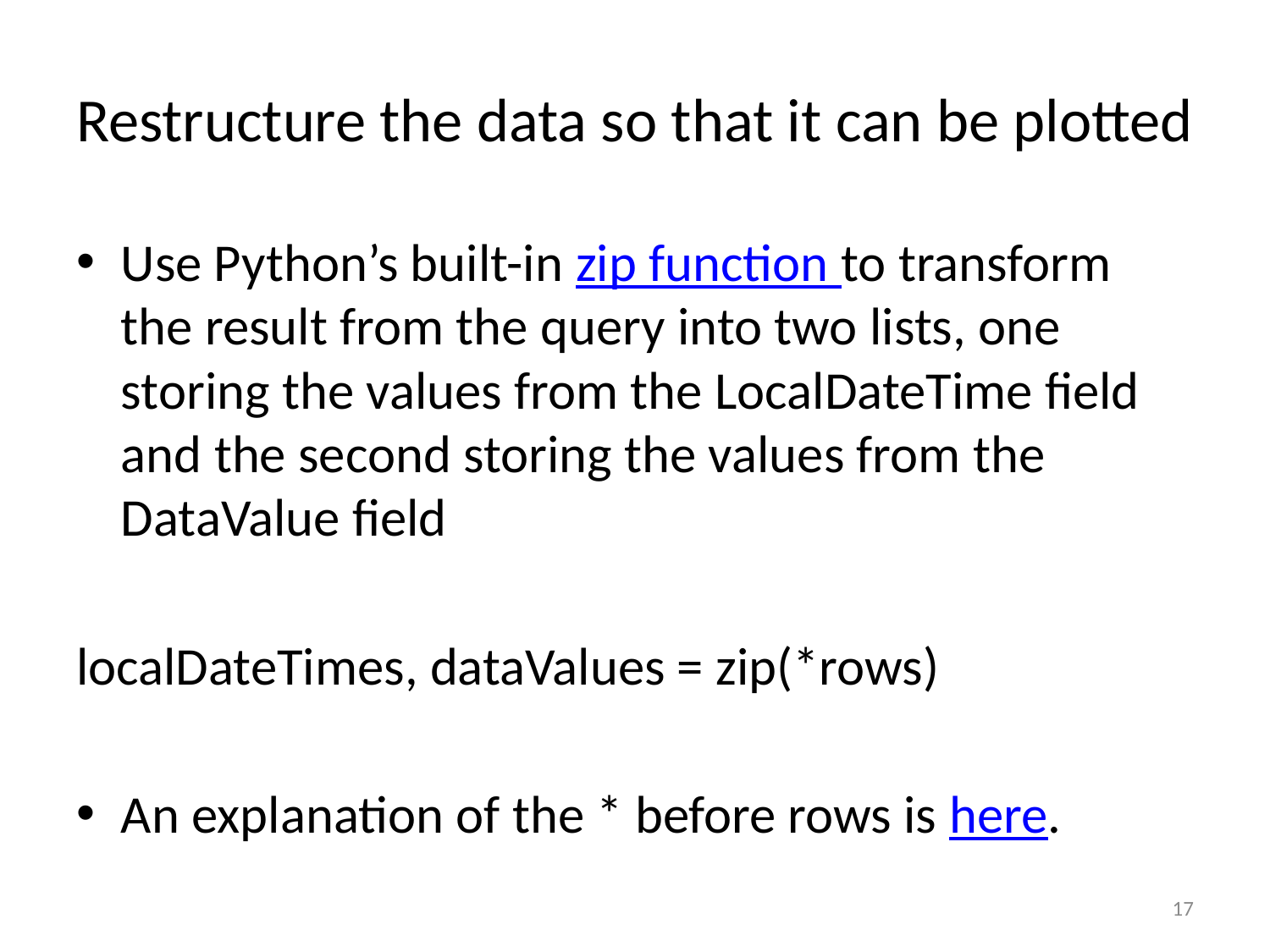

# Restructure the data so that it can be plotted
Use Python’s built-in zip function to transform the result from the query into two lists, one storing the values from the LocalDateTime field and the second storing the values from the DataValue field

localDateTimes, dataValues = zip(*rows)

An explanation of the * before rows is here.

17